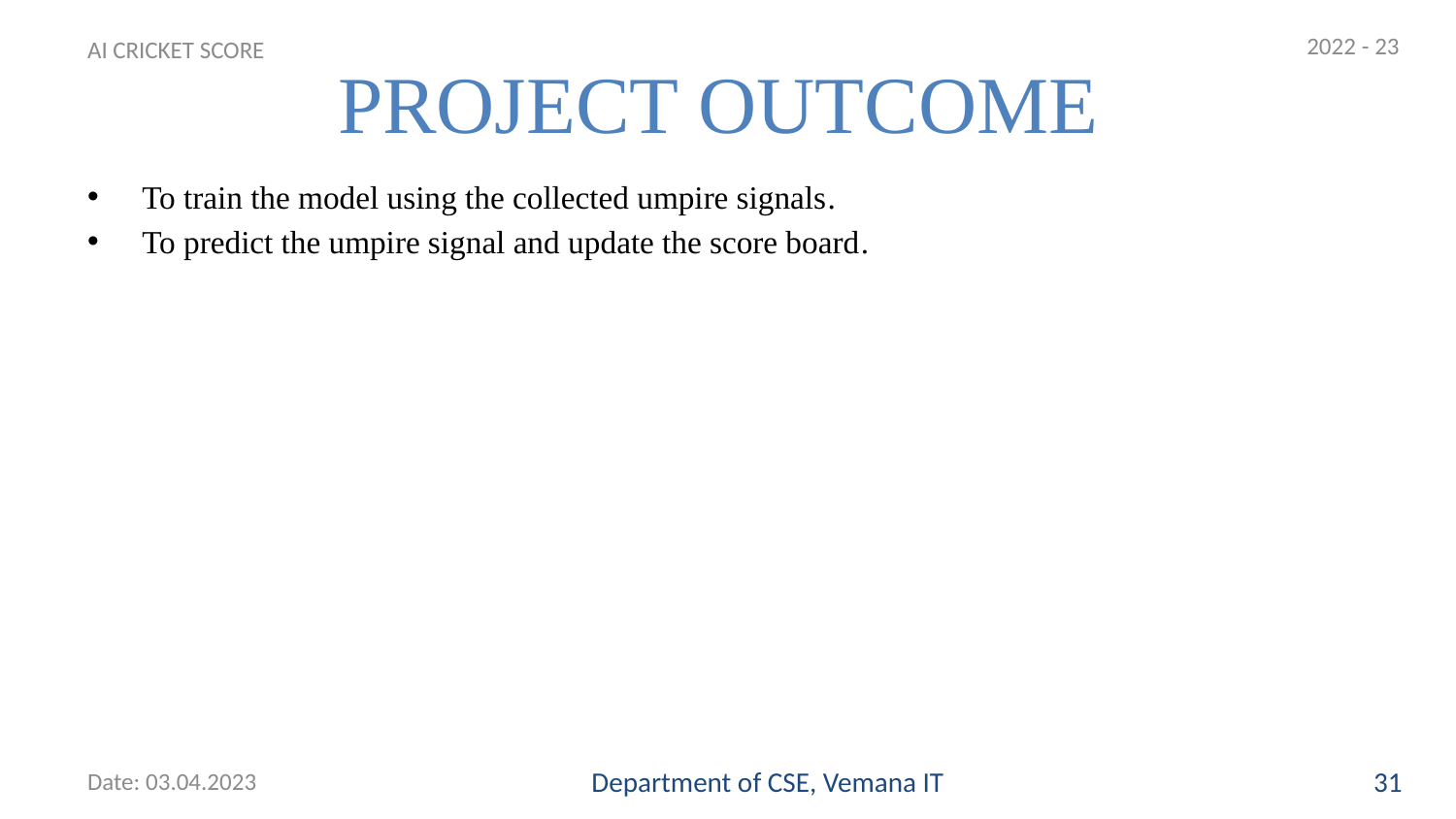

2022 - 23
# PROJECT OUTCOME
AI CRICKET SCORE
To train the model using the collected umpire signals.
To predict the umpire signal and update the score board.

Date: 03.04.2023
Department of CSE, Vemana IT
31